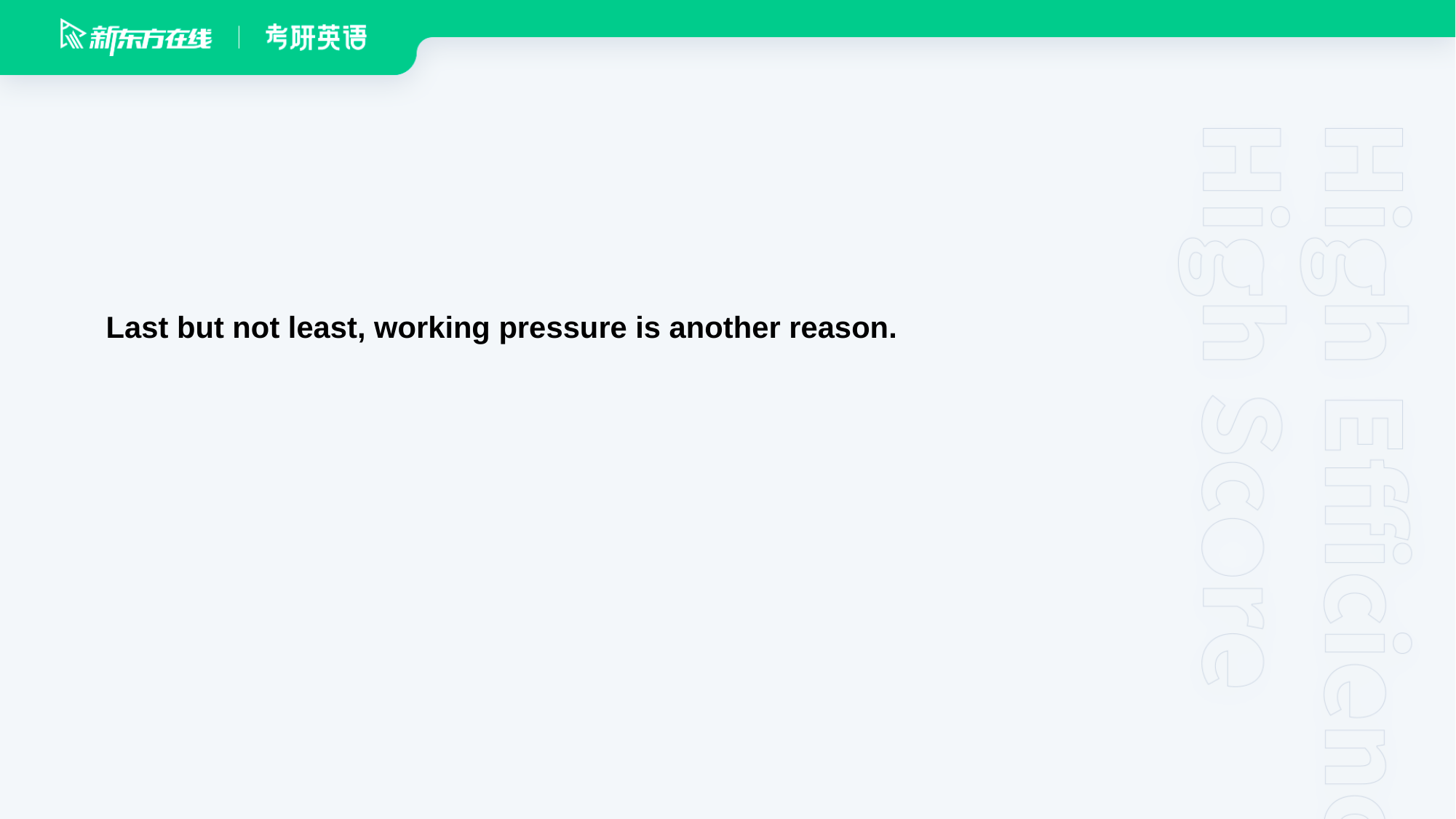

Last but not least, working pressure is another reason.